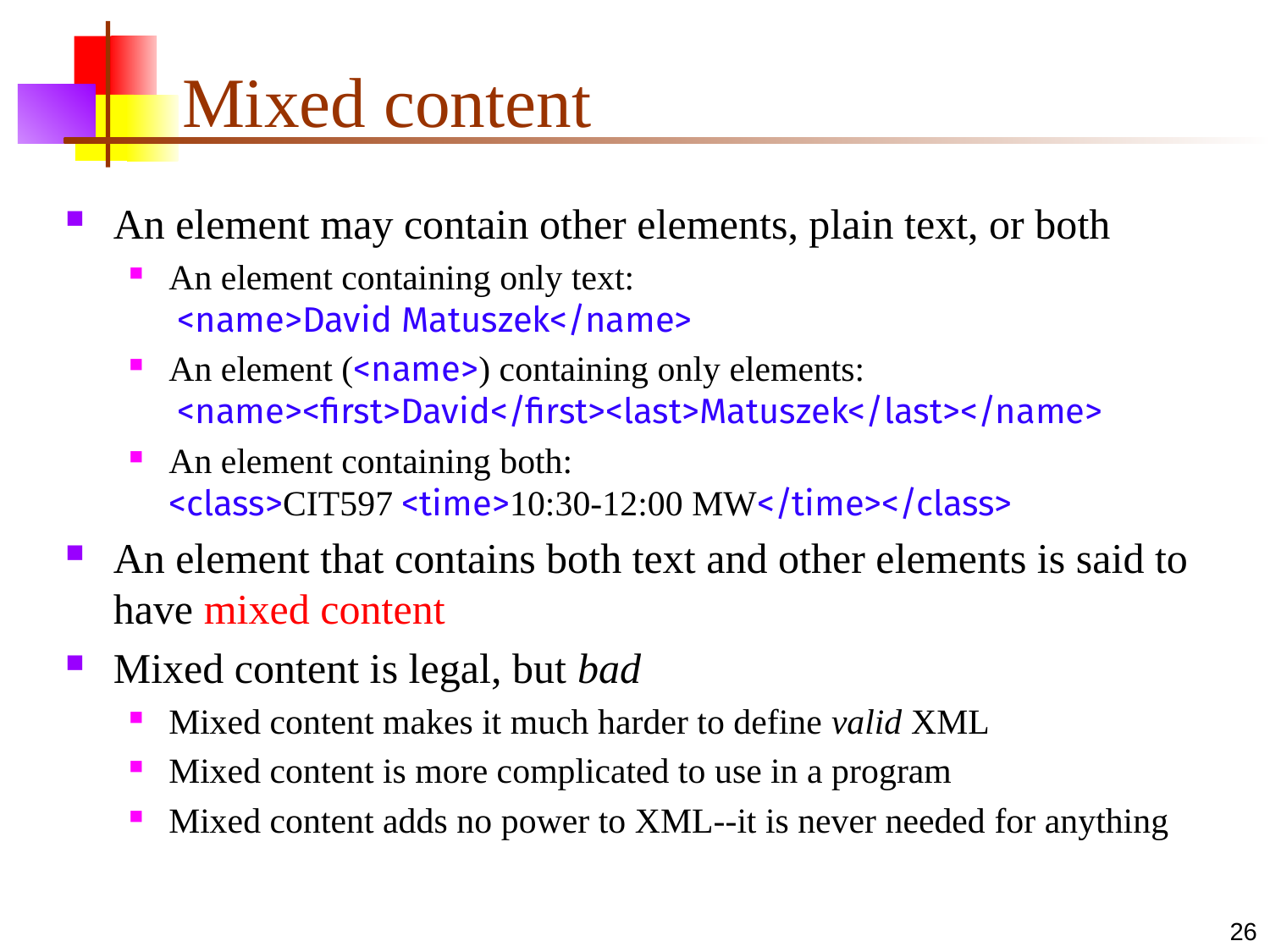

# Mixed content
An element may contain other elements, plain text, or both
An element containing only text:
 <name>David Matuszek</name>
An element (<name>) containing only elements:
 <name><first>David</first><last>Matuszek</last></name>
An element containing both:
<class>CIT597 <time>10:30-12:00 MW</time></class>
An element that contains both text and other elements is said to have mixed content
Mixed content is legal, but bad
Mixed content makes it much harder to define valid XML
Mixed content is more complicated to use in a program
Mixed content adds no power to XML--it is never needed for anything
26